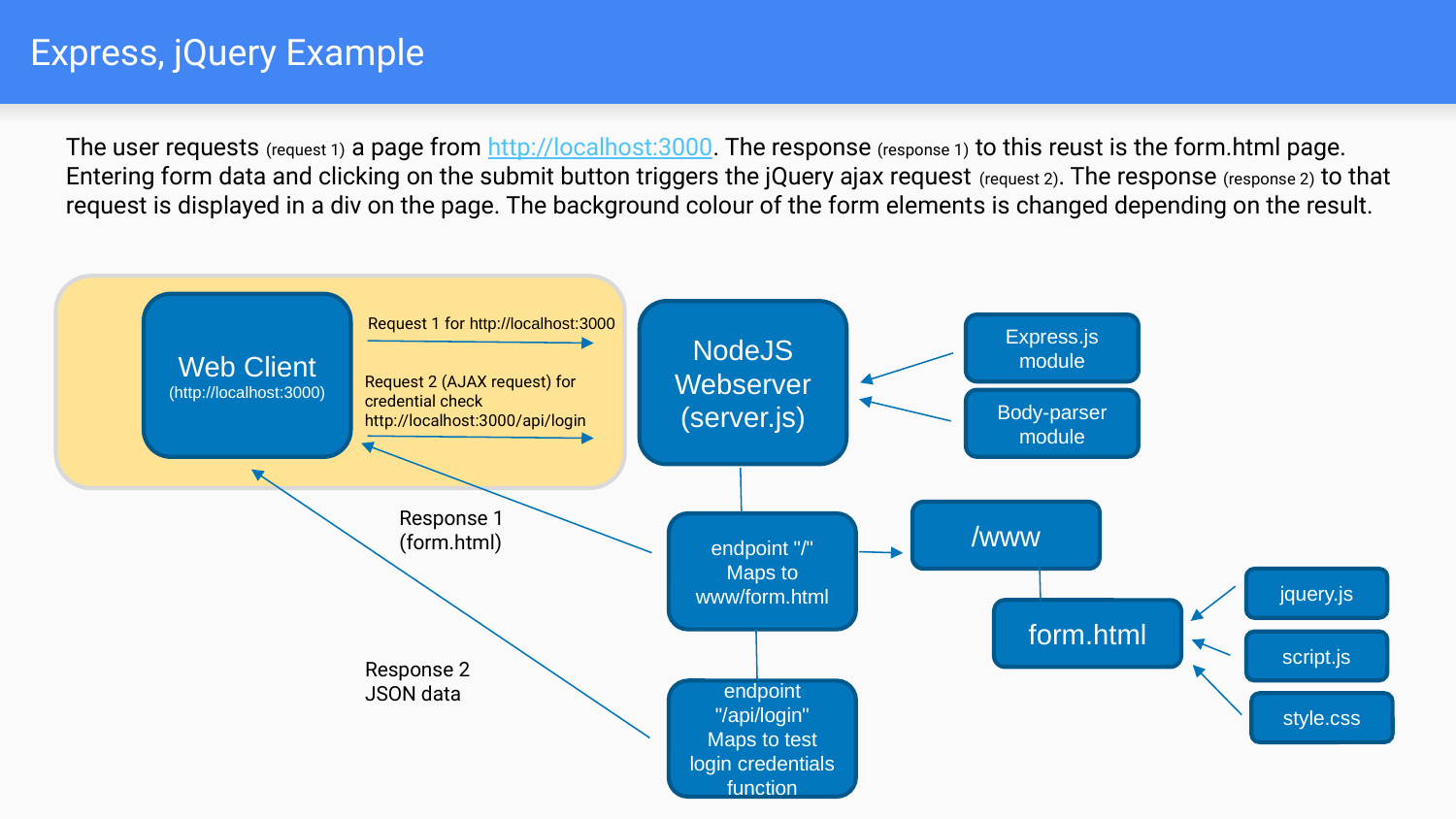

# Express, jQuery Example
The user requests (request 1) a page from http://localhost:3000. The response (response 1) to this reust is the form.html page.
Entering form data and clicking on the submit button triggers the jQuery ajax request (request 2). The response (response 2) to that request is displayed in a div on the page. The background colour of the form elements is changed depending on the result.

Web Client
(http://localhost:3000)
NodeJS Webserver
(server.js)
Request 1 for http://localhost:3000
Express.js module
Request 2 (AJAX request) for credential check
http://localhost:3000/api/login
Body-parser module
Response 1
(form.html)
/www
endpoint "/"
Maps to www/form.html
jquery.js
form.html
script.js
Response 2
JSON data
endpoint "/api/login"
Maps to test login credentials function
style.css